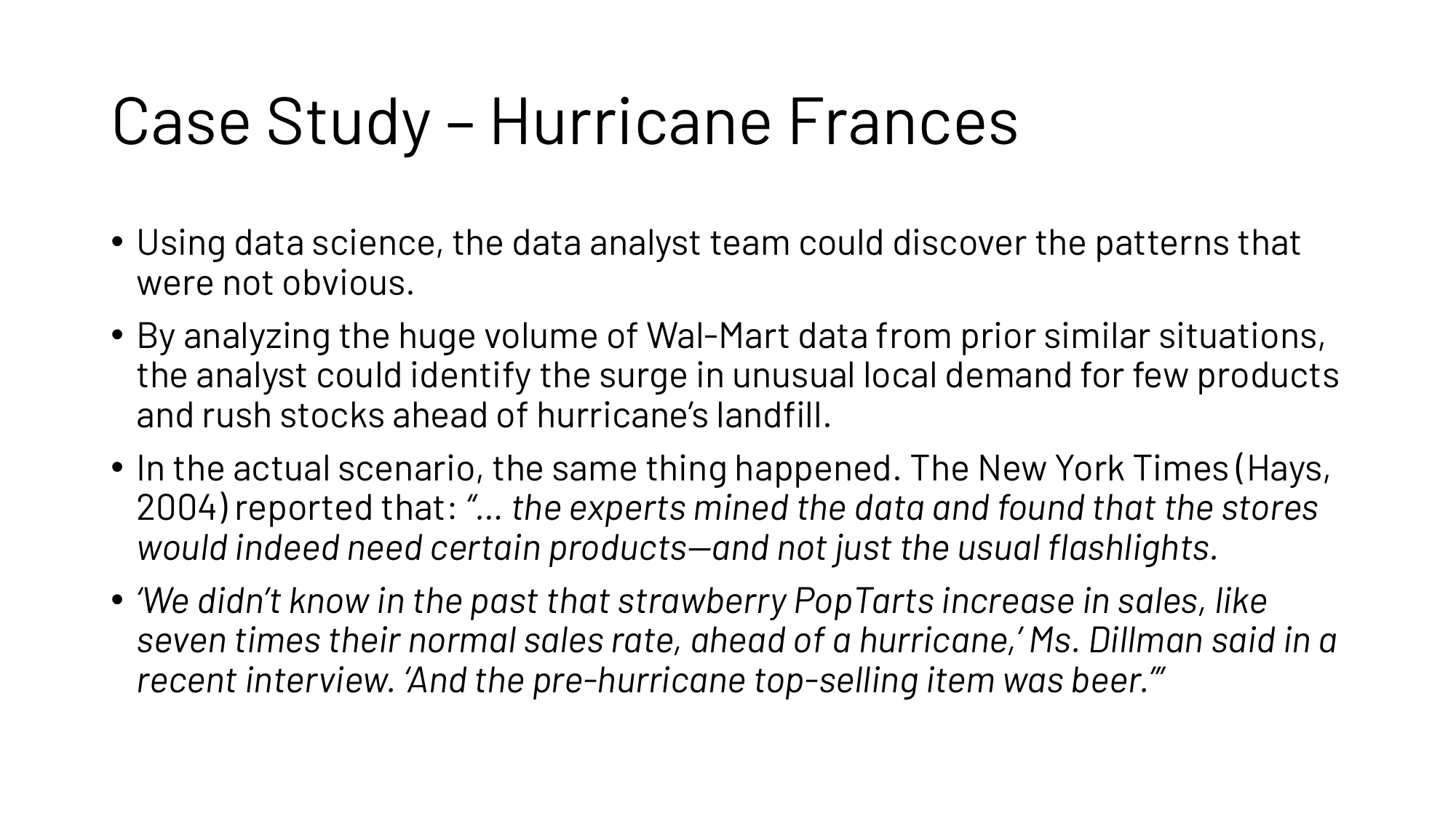

# Case Study – Hurricane Frances
Using data science, the data analyst team could discover the patterns that were not obvious.
By analyzing the huge volume of Wal-Mart data from prior similar situations, the analyst could identify the surge in unusual local demand for few products and rush stocks ahead of hurricane’s landfill.
In the actual scenario, the same thing happened. The New York Times (Hays, 2004) reported that: “… the experts mined the data and found that the stores would indeed need certain products—and not just the usual flashlights.
‘We didn’t know in the past that strawberry PopTarts increase in sales, like seven times their normal sales rate, ahead of a hurricane,’ Ms. Dillman said in a recent interview. ‘And the pre-hurricane top-selling item was beer.’”